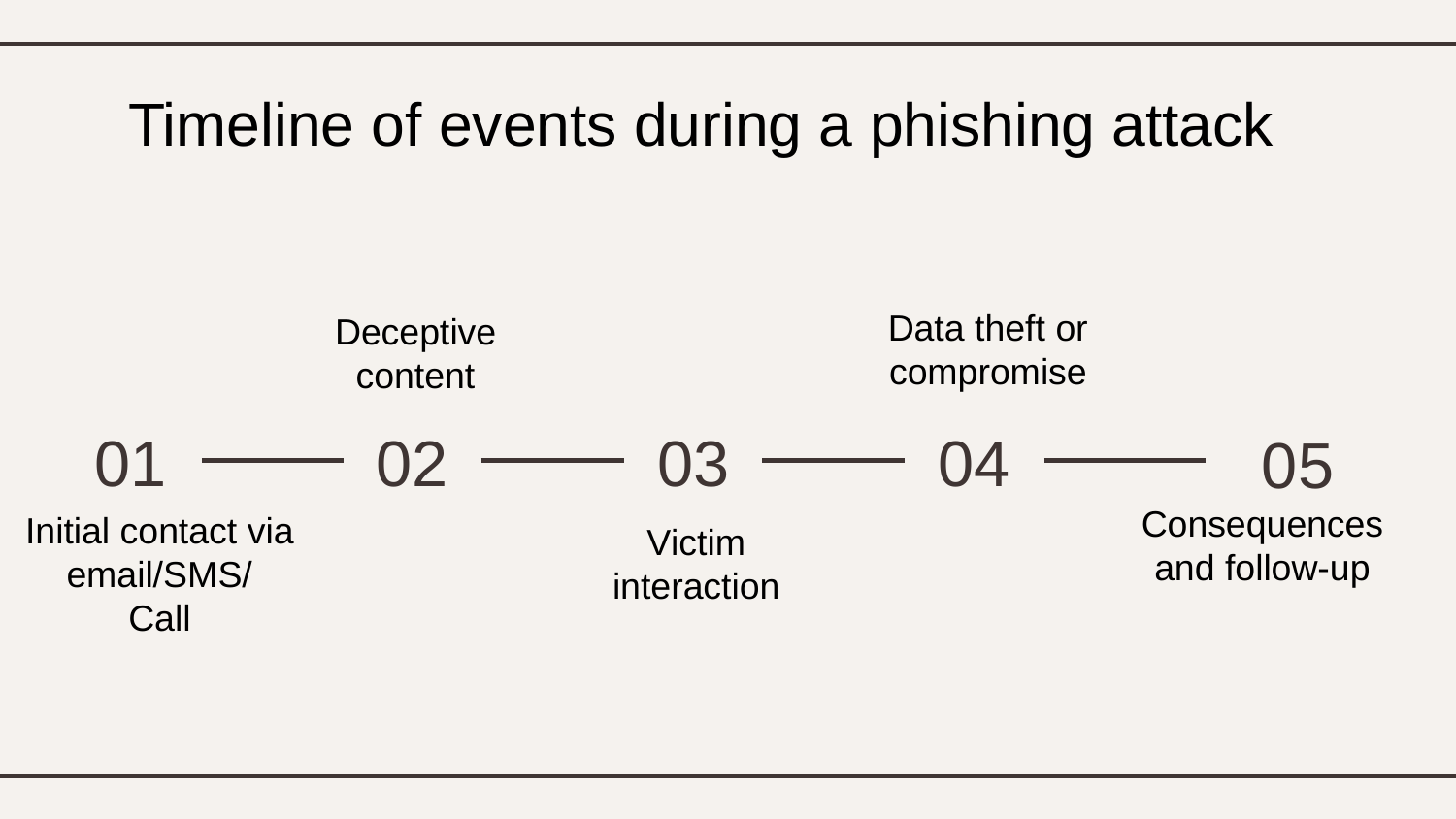

# Timeline of events during a phishing attack
Data theft or compromise
Deceptive content
01
02
03
04
05
Consequences and follow-up
Initial contact via email/SMS/
Call
Victim interaction